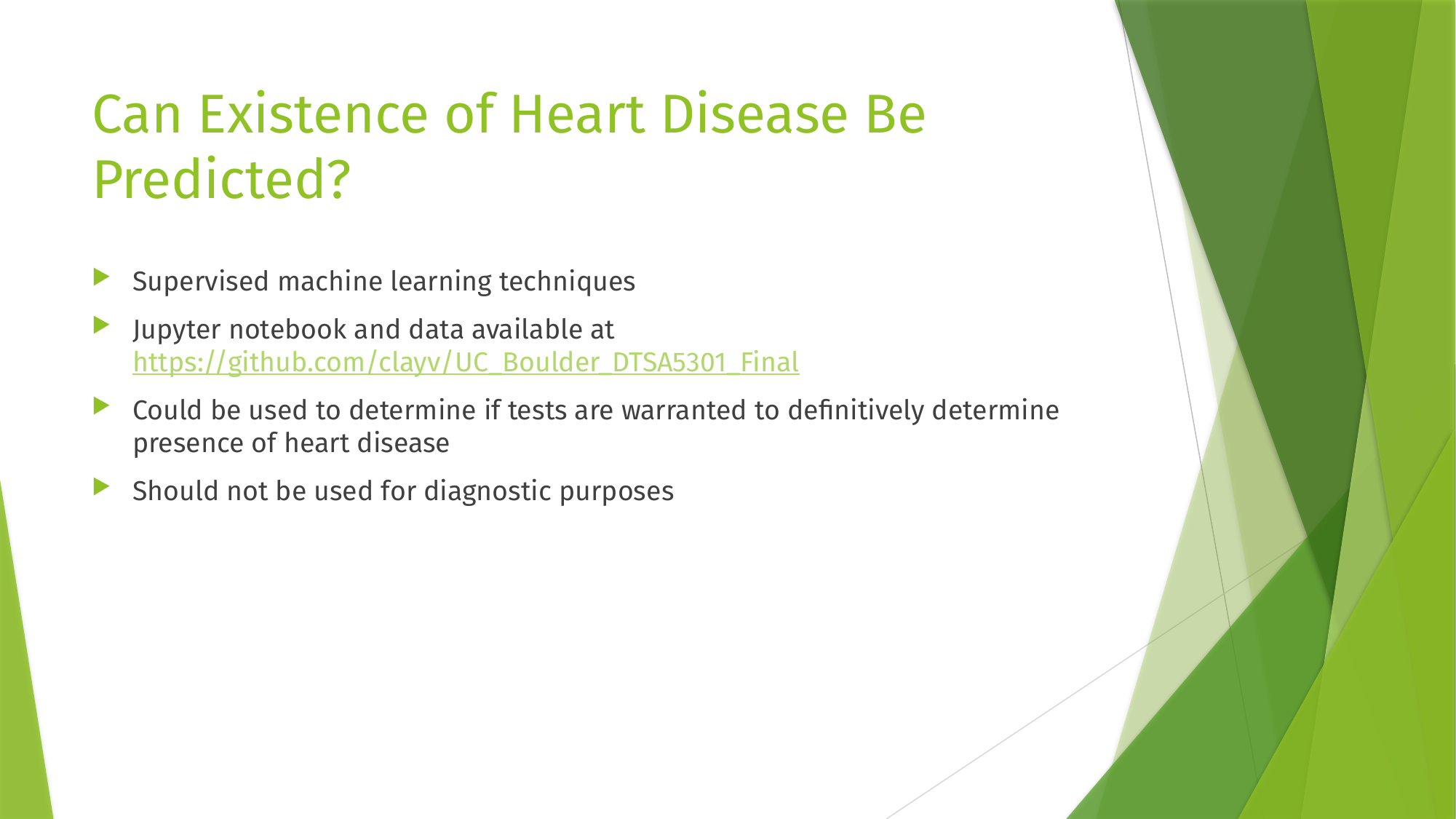

# Can Existence of Heart Disease Be Predicted?
Supervised machine learning techniques
Jupyter notebook and data available at https://github.com/clayv/UC_Boulder_DTSA5301_Final
Could be used to determine if tests are warranted to definitively determine presence of heart disease
Should not be used for diagnostic purposes